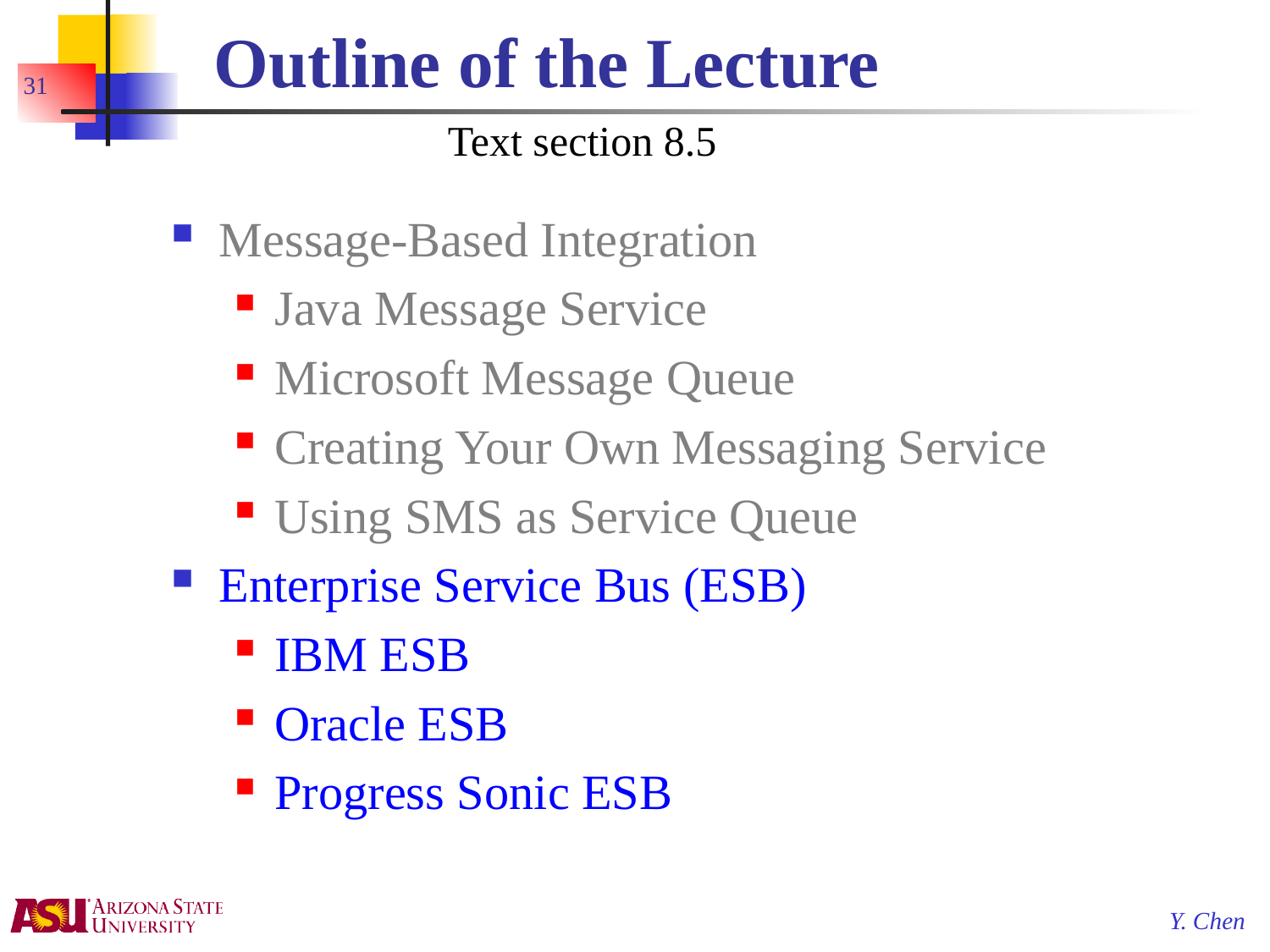

# Outline of the Lecture
31
Text section 8.5
Message-Based Integration
Java Message Service
Microsoft Message Queue
Creating Your Own Messaging Service
Using SMS as Service Queue
Enterprise Service Bus (ESB)
IBM ESB
Oracle ESB
Progress Sonic ESB